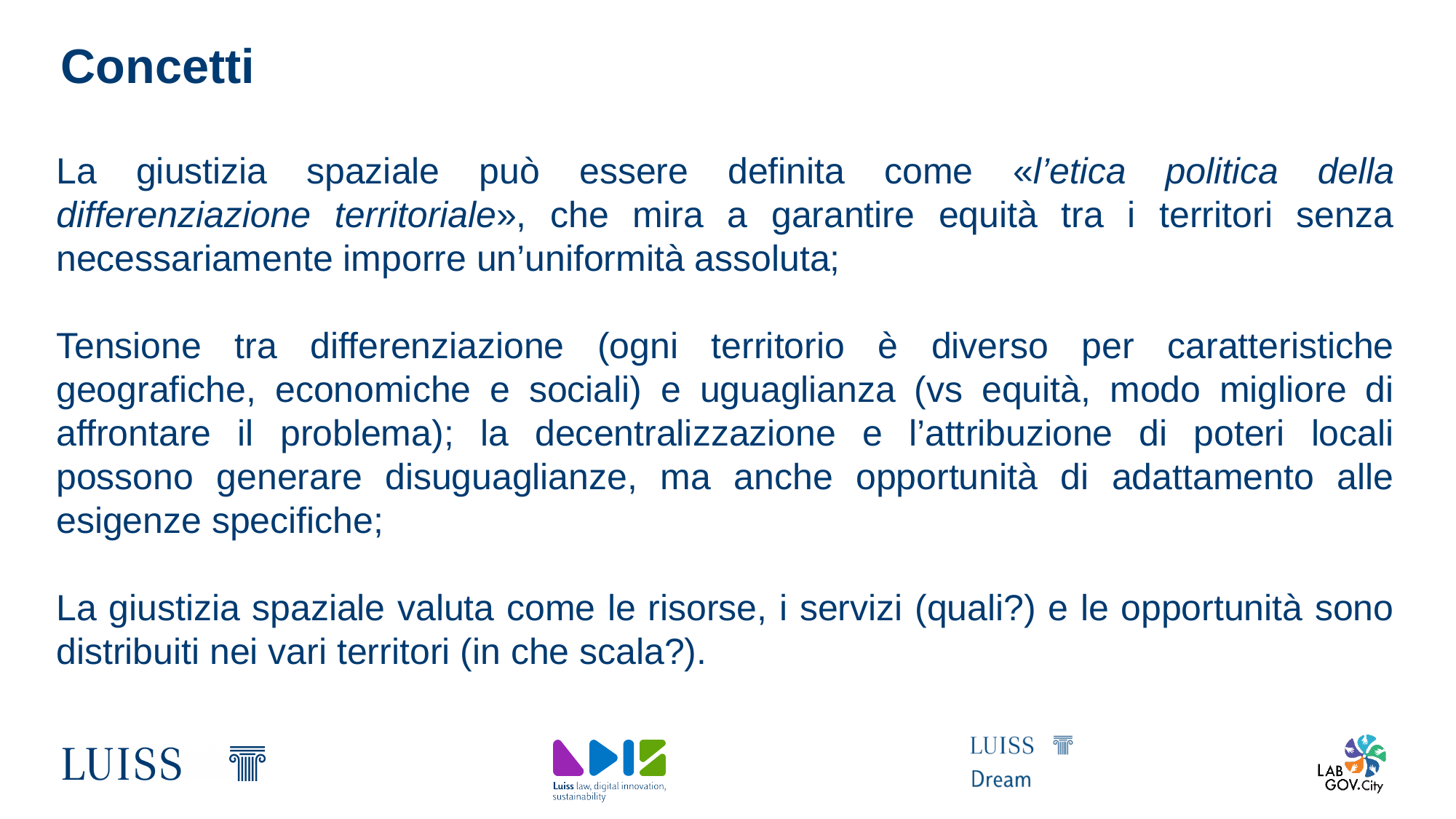

# Concetti
La giustizia spaziale può essere definita come «l’etica politica della differenziazione territoriale», che mira a garantire equità tra i territori senza necessariamente imporre un’uniformità assoluta;

Tensione tra differenziazione (ogni territorio è diverso per caratteristiche geografiche, economiche e sociali) e uguaglianza (vs equità, modo migliore di affrontare il problema); la decentralizzazione e l’attribuzione di poteri locali possono generare disuguaglianze, ma anche opportunità di adattamento alle esigenze specifiche;

La giustizia spaziale valuta come le risorse, i servizi (quali?) e le opportunità sono distribuiti nei vari territori (in che scala?).